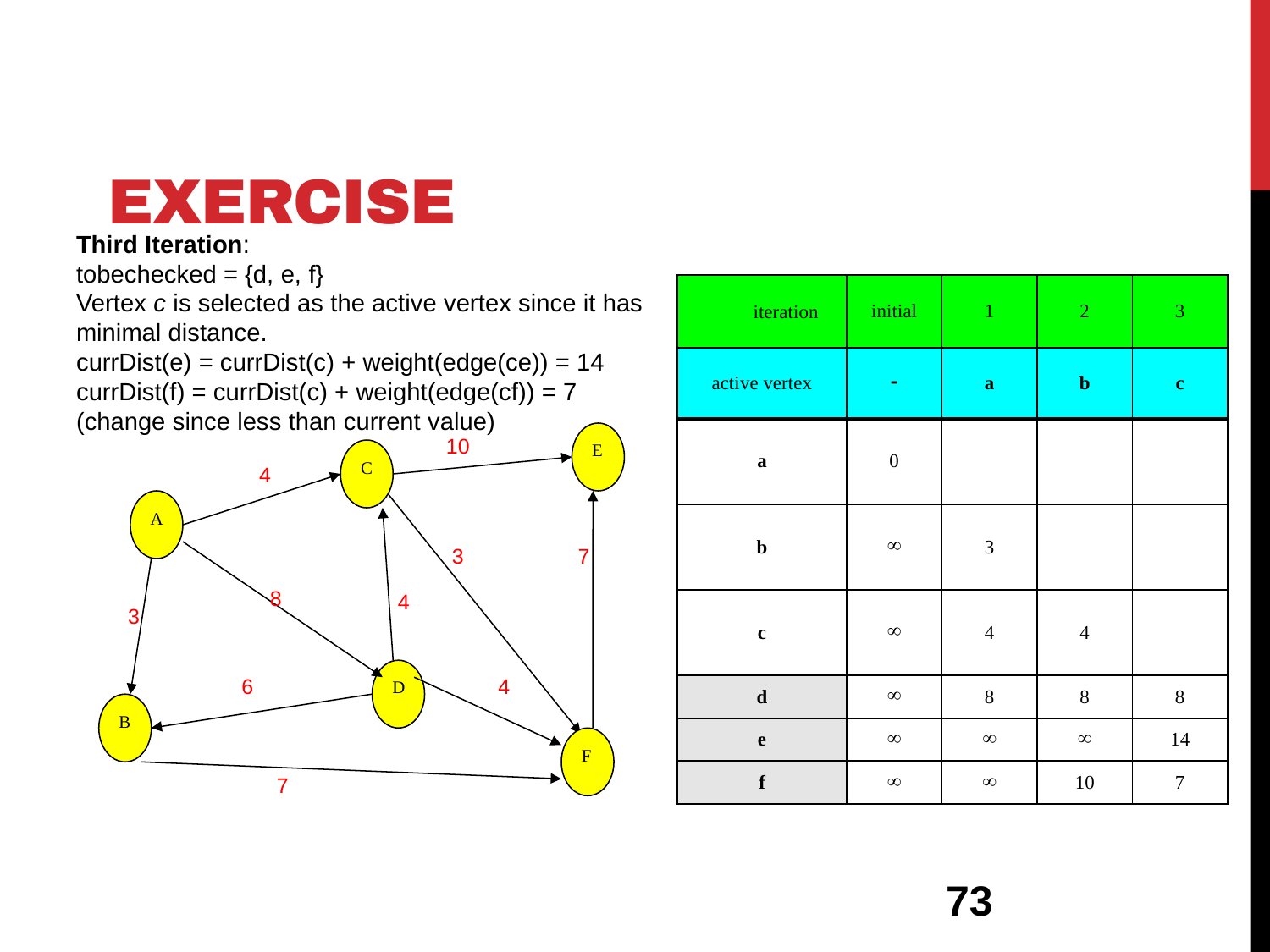

# Exercise
Third Iteration:
tobechecked = {d, e, f}
Vertex c is selected as the active vertex since it has minimal distance.
currDist(e) = currDist(c) + weight(edge(ce)) = 14
currDist(f) = currDist(c) + weight(edge(cf)) = 7 (change since less than current value)
| iteration | initial | 1 | 2 | 3 |
| --- | --- | --- | --- | --- |
| active vertex | − | a | b | c |
| a | 0 |  |  |  |
| b | ∞ | 3 |  |  |
| c | ∞ | 4 | 4 |  |
| d | ∞ | 8 | 8 | 8 |
| e | ∞ | ∞ | ∞ | 14 |
| f | ∞ | ∞ | 10 | 7 |
E
C

A

D

B

F

   8
4

10
4
3
6
4
7
3
7
73